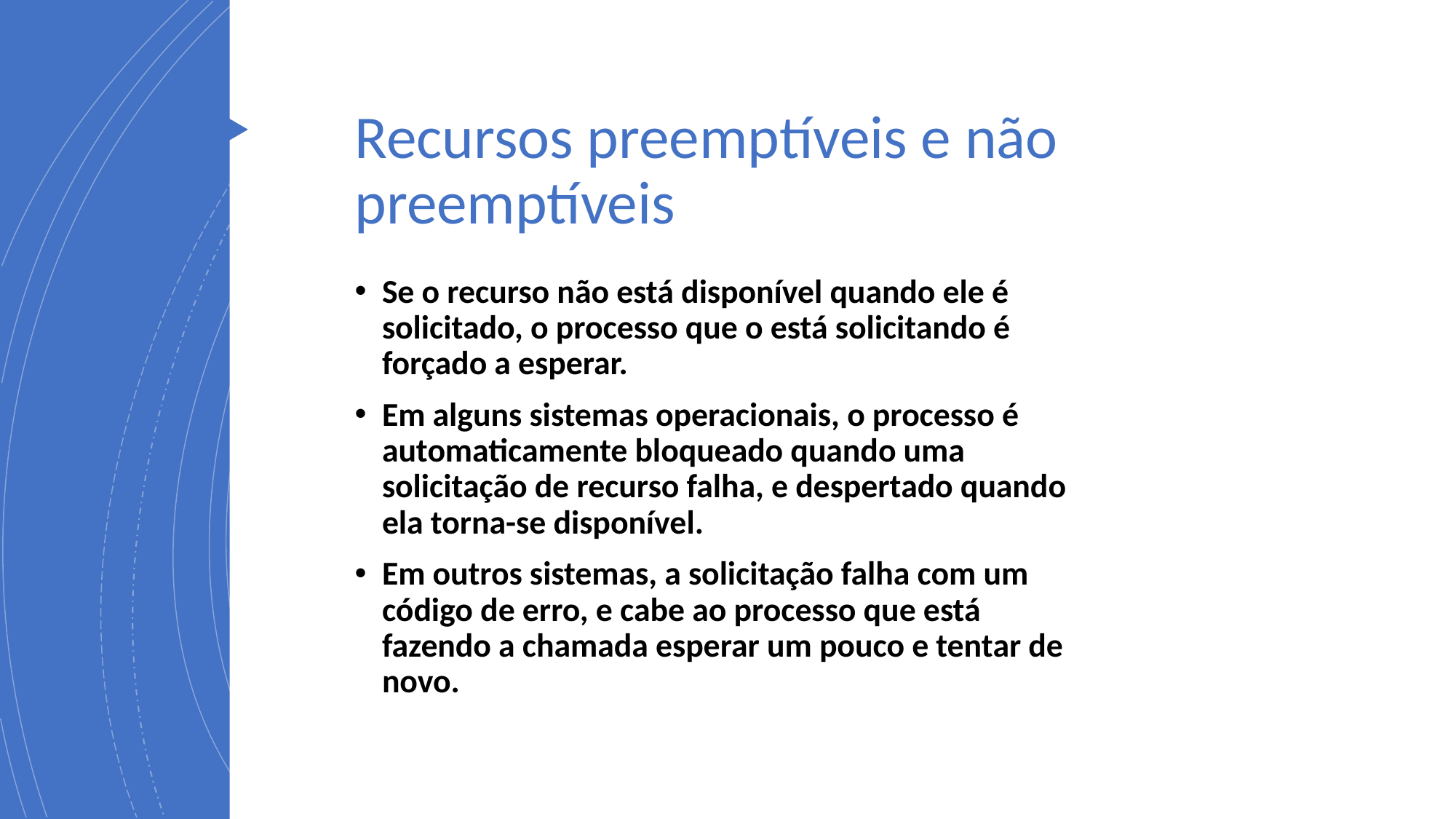

# Recursos preemptíveis e não preemptíveis

Se o recurso não está disponível quando ele é solicitado, o processo que o está solicitando é forçado a esperar.
Em alguns sistemas operacionais, o processo é automaticamente bloqueado quando uma solicitação de recurso falha, e despertado quando ela torna-se disponível.
Em outros sistemas, a solicitação falha com um código de erro, e cabe ao processo que está fazendo a chamada esperar um pouco e tentar de novo.